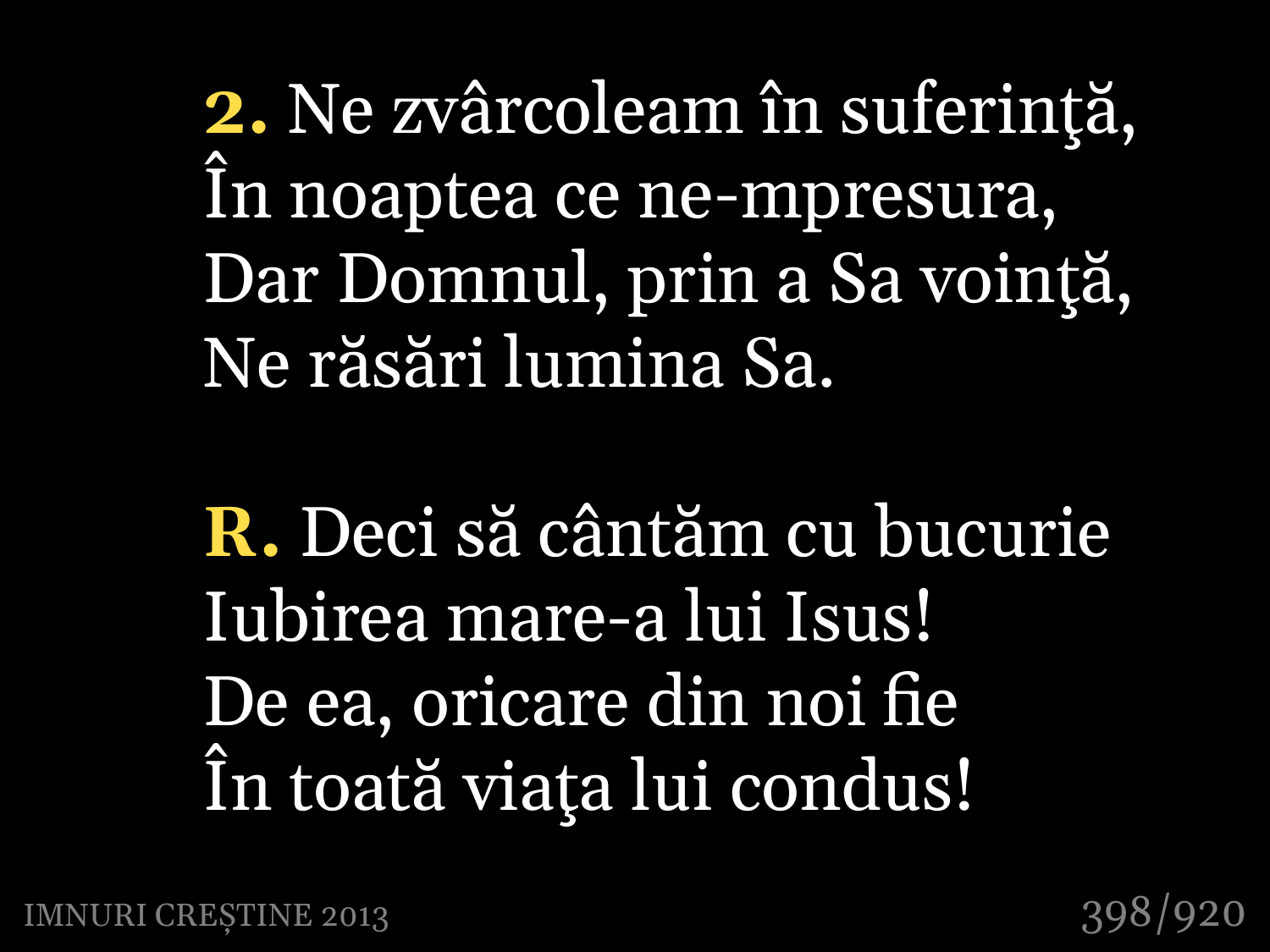

2. Ne zvârcoleam în suferinţă,
În noaptea ce ne-mpresura,
Dar Domnul, prin a Sa voinţă,
Ne răsări lumina Sa.

R. Deci să cântăm cu bucurie
Iubirea mare-a lui Isus!
De ea, oricare din noi fie
În toată viaţa lui condus!
398/920
IMNURI CREȘTINE 2013